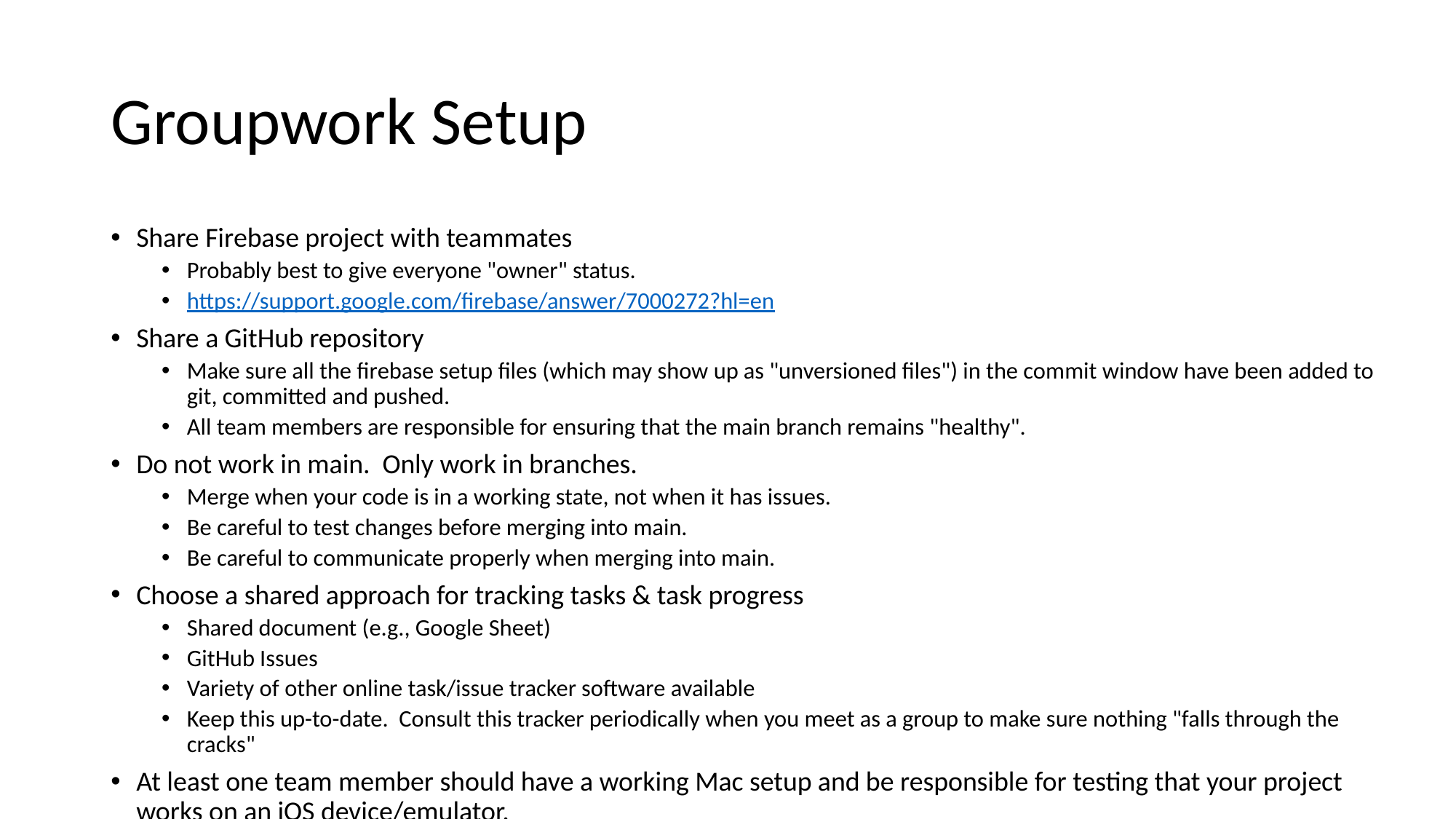

# Groupwork Setup
Share Firebase project with teammates
Probably best to give everyone "owner" status.
https://support.google.com/firebase/answer/7000272?hl=en
Share a GitHub repository
Make sure all the firebase setup files (which may show up as "unversioned files") in the commit window have been added to git, committed and pushed.
All team members are responsible for ensuring that the main branch remains "healthy".
Do not work in main.  Only work in branches.
Merge when your code is in a working state, not when it has issues.
Be careful to test changes before merging into main.
Be careful to communicate properly when merging into main.
Choose a shared approach for tracking tasks & task progress
Shared document (e.g., Google Sheet)
GitHub Issues
Variety of other online task/issue tracker software available
Keep this up-to-date.  Consult this tracker periodically when you meet as a group to make sure nothing "falls through the cracks"
At least one team member should have a working Mac setup and be responsible for testing that your project works on an iOS device/emulator.